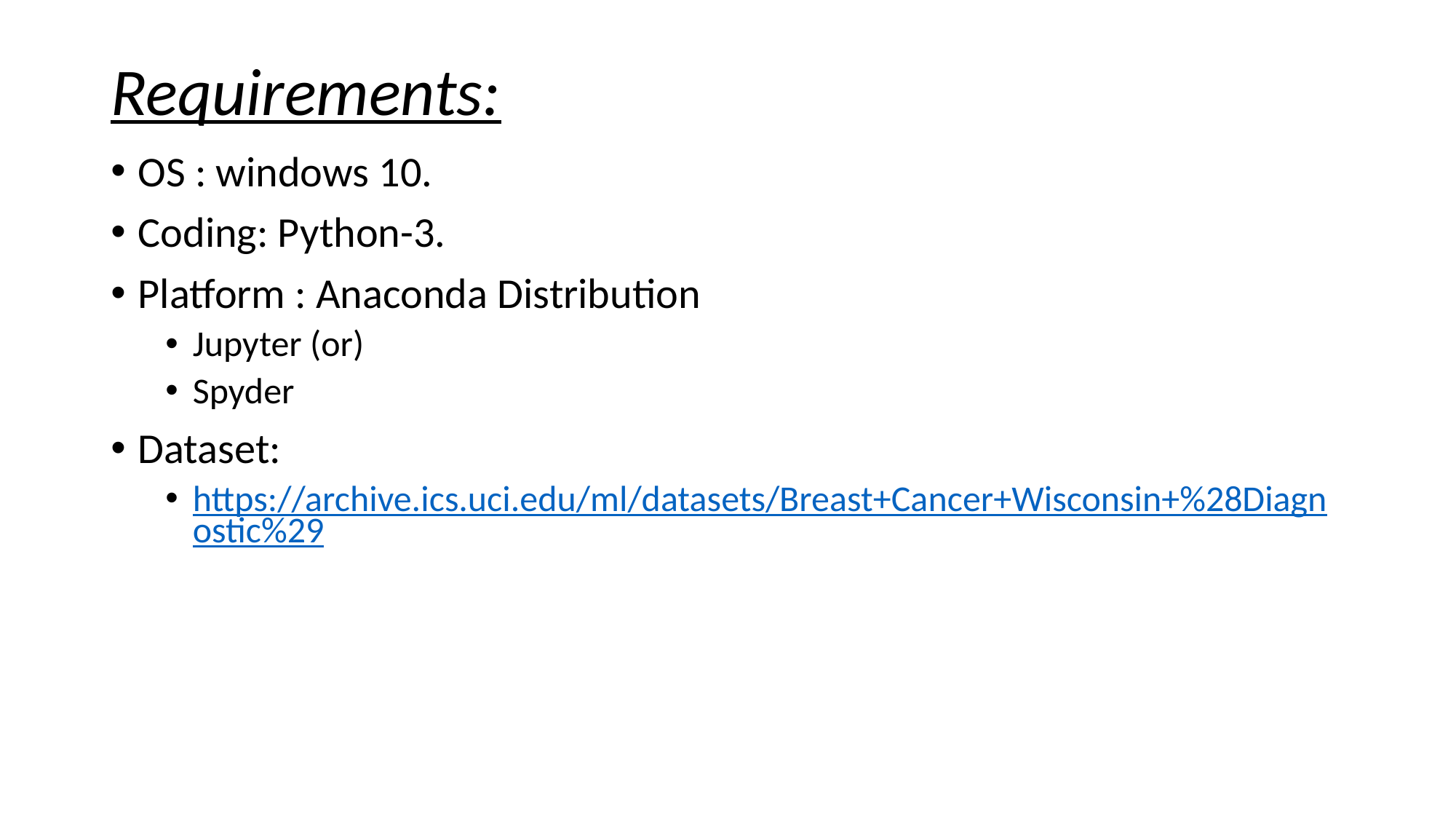

# Requirements:
OS : windows 10.
Coding: Python-3.
Platform : Anaconda Distribution
Jupyter (or)
Spyder
Dataset:
https://archive.ics.uci.edu/ml/datasets/Breast+Cancer+Wisconsin+%28Diagnostic%29